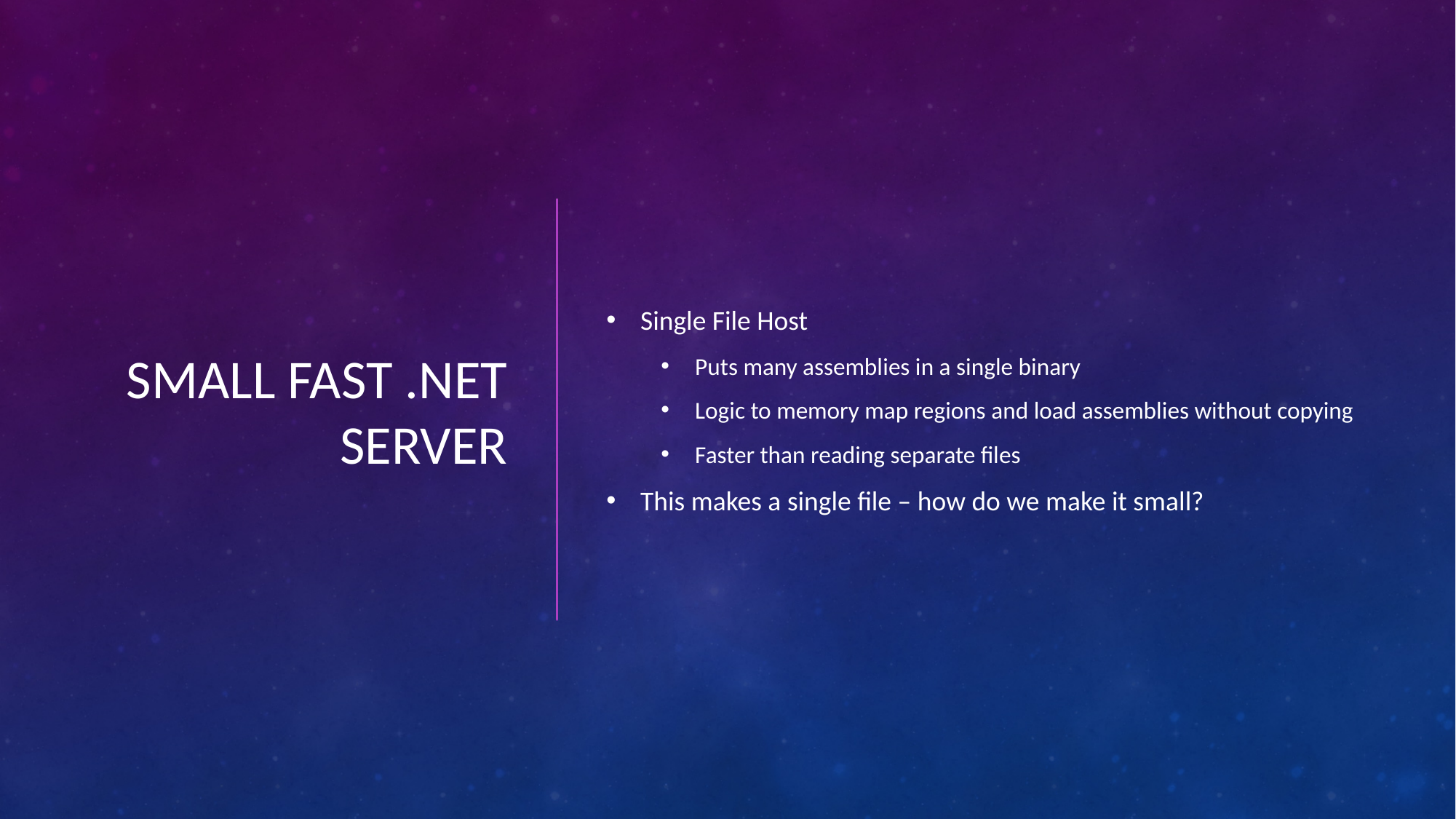

# Small FAST .NET Server
Single File Host
Puts many assemblies in a single binary
Logic to memory map regions and load assemblies without copying
Faster than reading separate files
This makes a single file – how do we make it small?